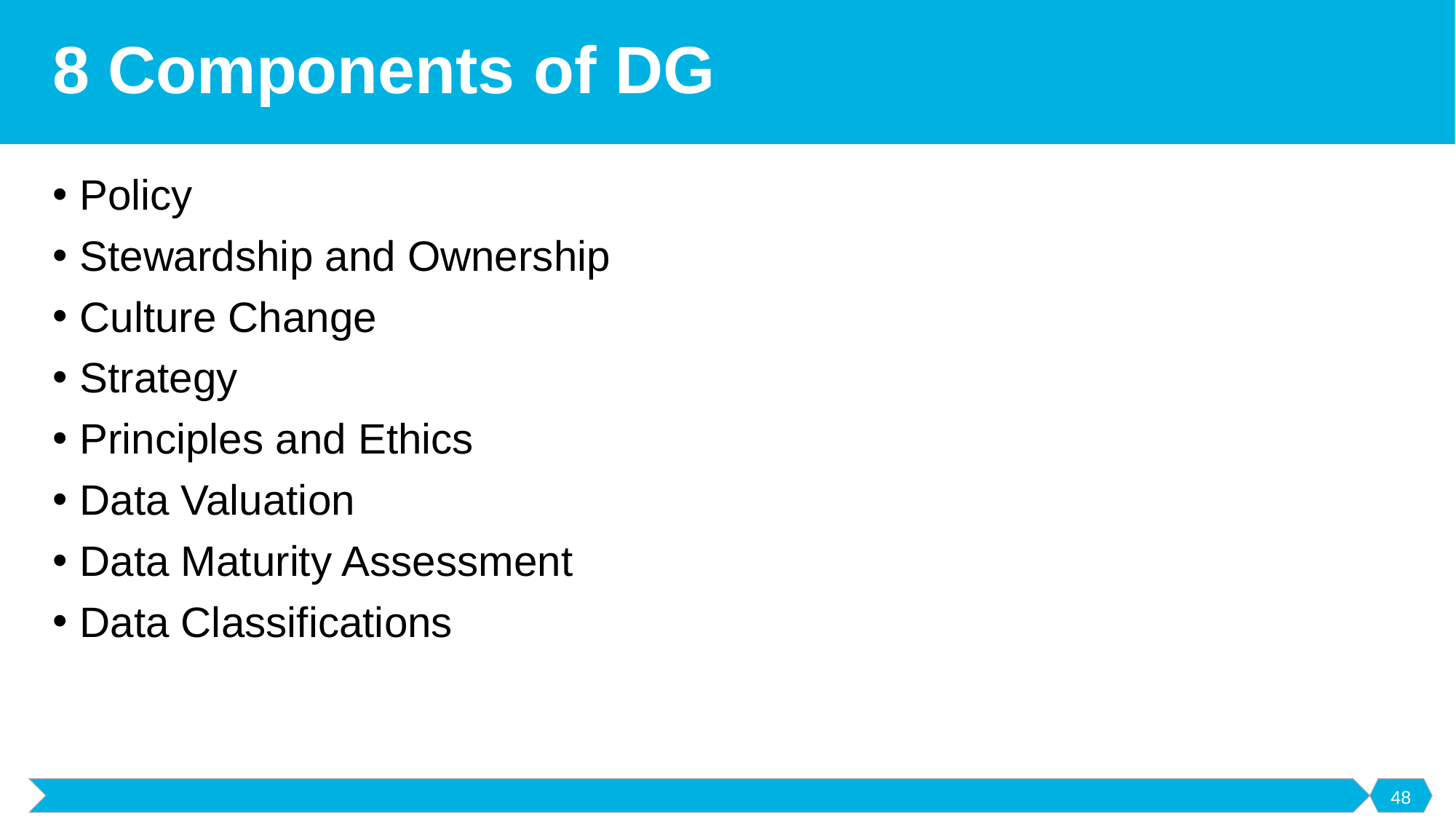

# 8 Components of DG
Policy
Stewardship and Ownership
Culture Change
Strategy
Principles and Ethics
Data Valuation
Data Maturity Assessment
Data Classifications

48